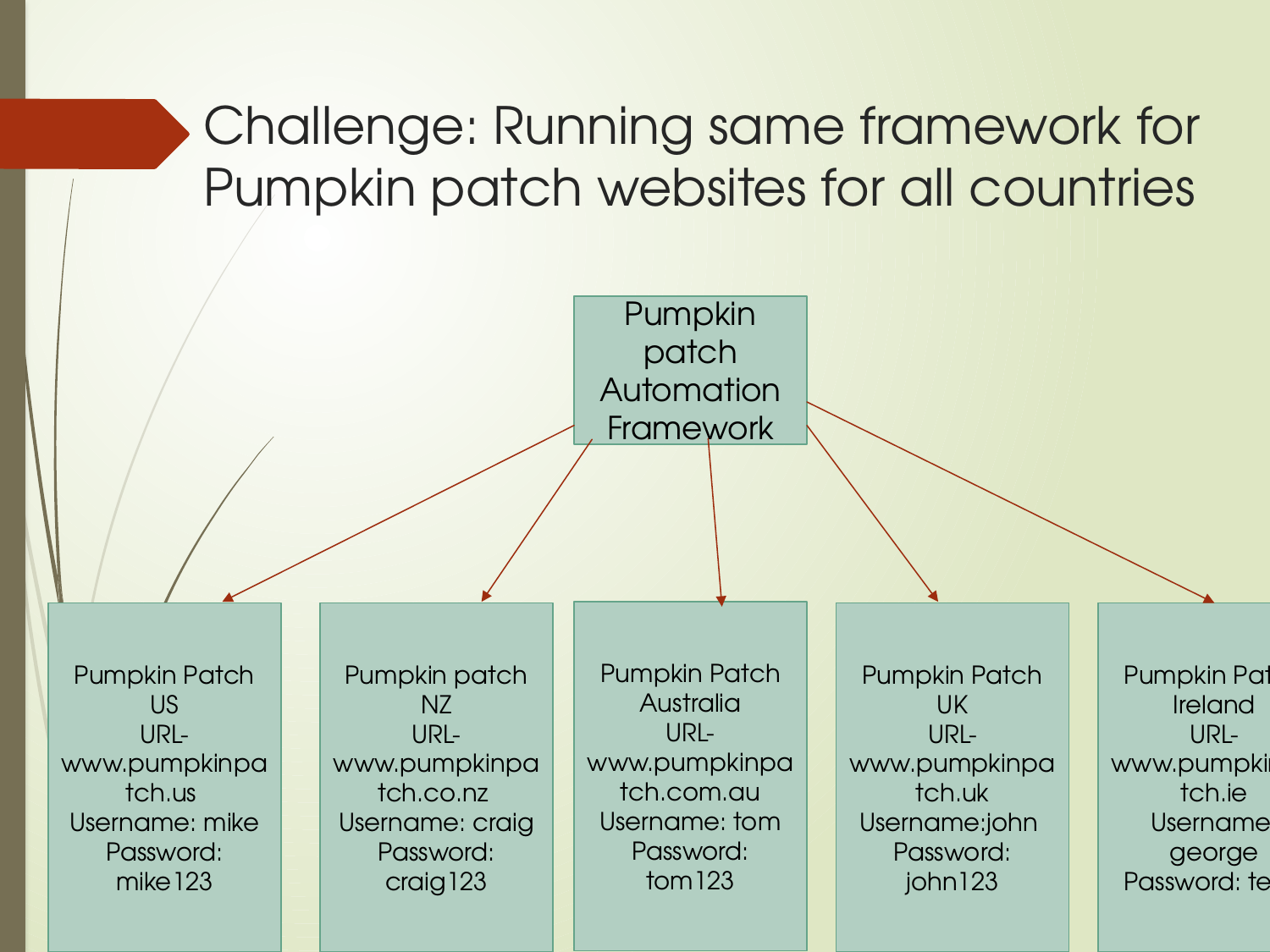

# Challenge: Running same framework for Pumpkin patch websites for all countries
Pumpkin patch Automation Framework
Pumpkin Patch Australia
URL- www.pumpkinpatch.com.au
Username: tom
Password: tom123
Pumpkin Patch US
URL- www.pumpkinpatch.us
Username: mike
Password: mike123
Pumpkin patch NZ
URL- www.pumpkinpatch.co.nz
Username: craig
Password: craig123
Pumpkin Patch UK
URL- www.pumpkinpatch.uk
Username:john
Password: john123
Pumpkin Patch Ireland
URL- www.pumpkinpatch.ie
Username: george
Password: test3